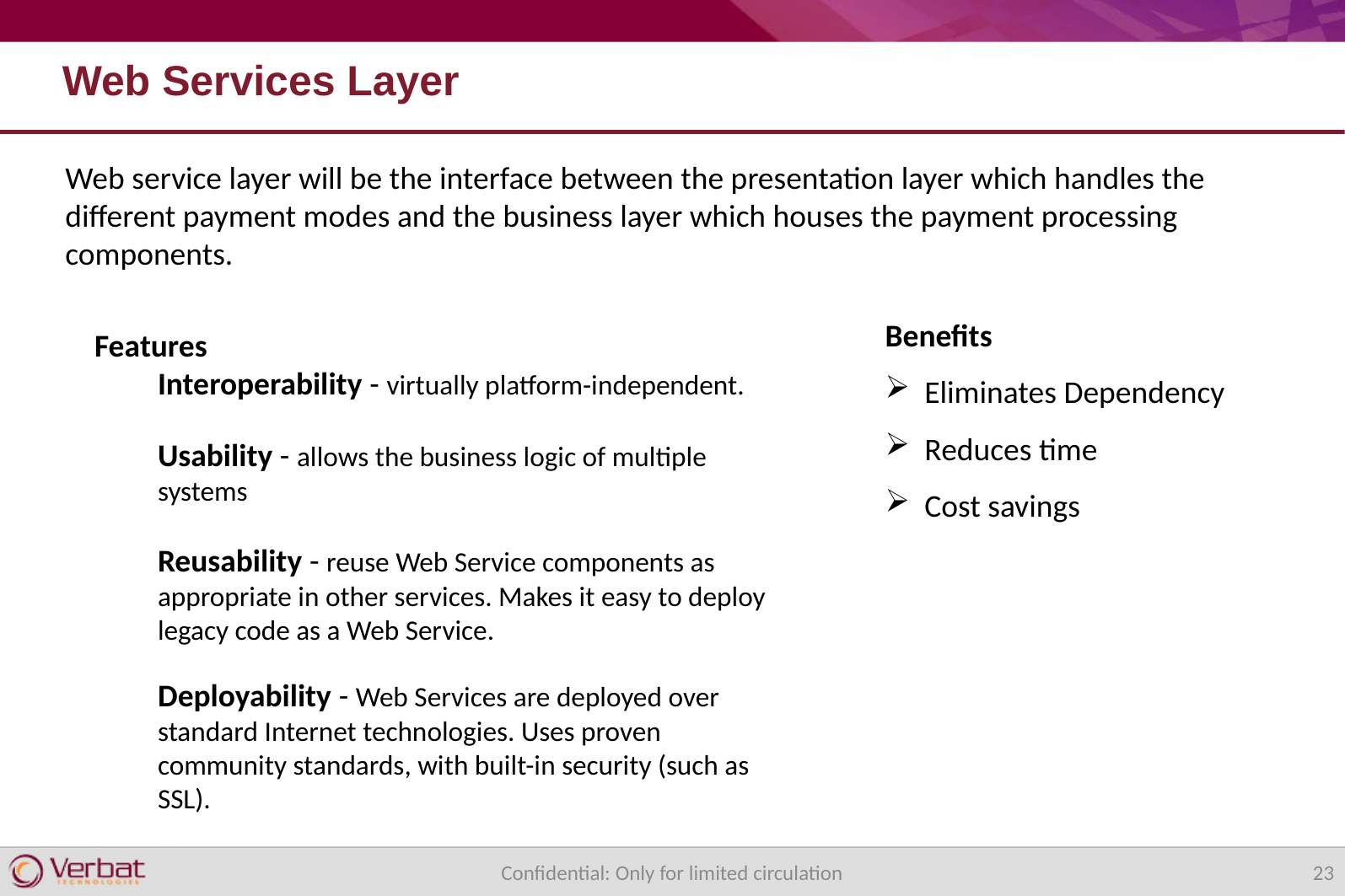

Web Services Layer
Web service layer will be the interface between the presentation layer which handles the different payment modes and the business layer which houses the payment processing components.
Benefits
Eliminates Dependency
Reduces time
Cost savings
Features
Interoperability - virtually platform-independent.

Usability - allows the business logic of multiple systems

Reusability - reuse Web Service components as appropriate in other services. Makes it easy to deploy legacy code as a Web Service.

Deployability - Web Services are deployed over standard Internet technologies. Uses proven community standards, with built-in security (such as SSL).
Confidential: Only for limited circulation
23